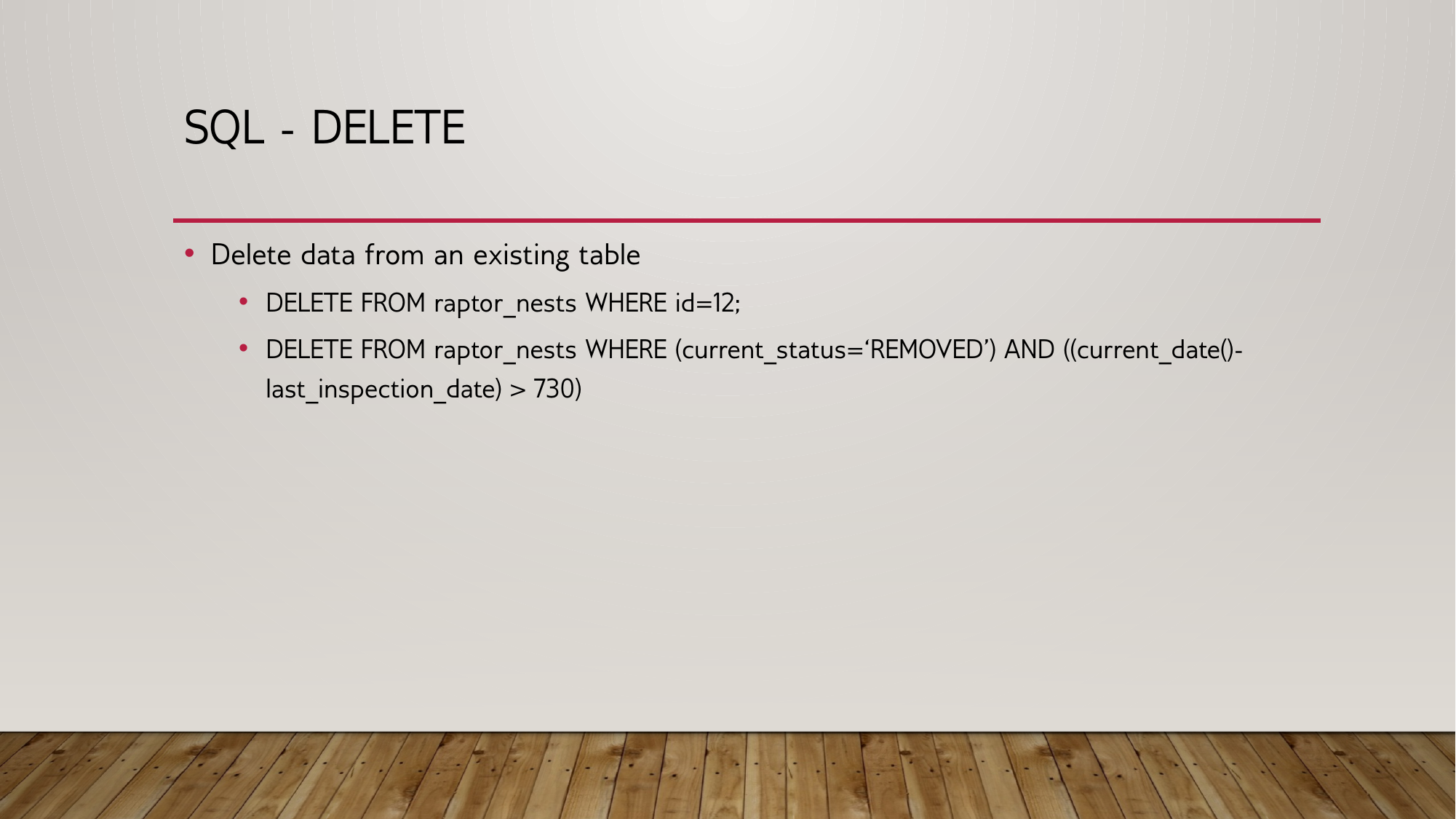

# SQL - DELETE
Delete data from an existing table
DELETE FROM raptor_nests WHERE id=12;
DELETE FROM raptor_nests WHERE (current_status=‘REMOVED’) AND ((current_date()-last_inspection_date) > 730)